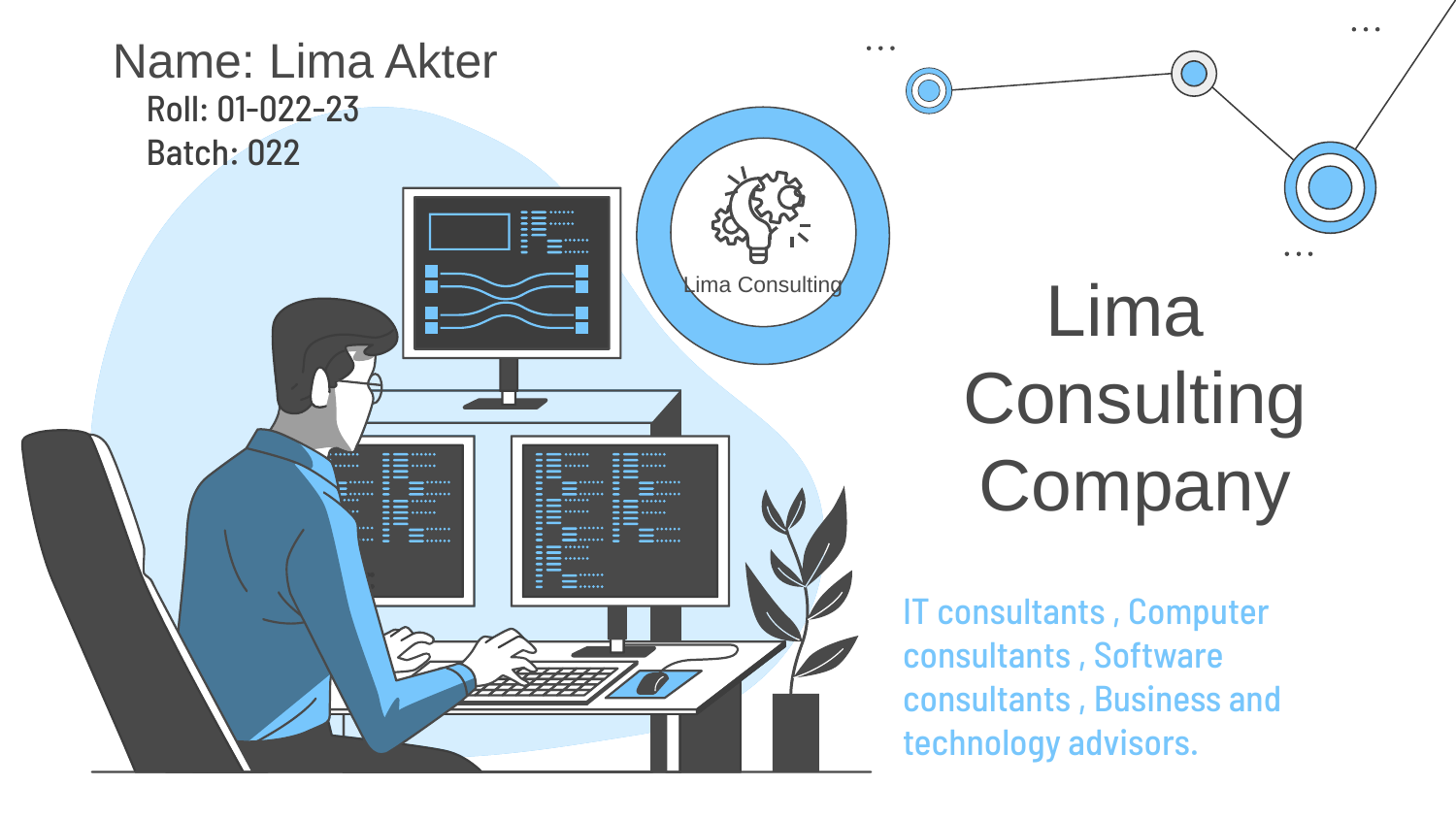

Name: Lima Akter
Roll: 01-022-23
Batch: 022

Lima Consulting
# Lima Consulting Company
IT consultants , Computer consultants , Software consultants , Business and technology advisors.